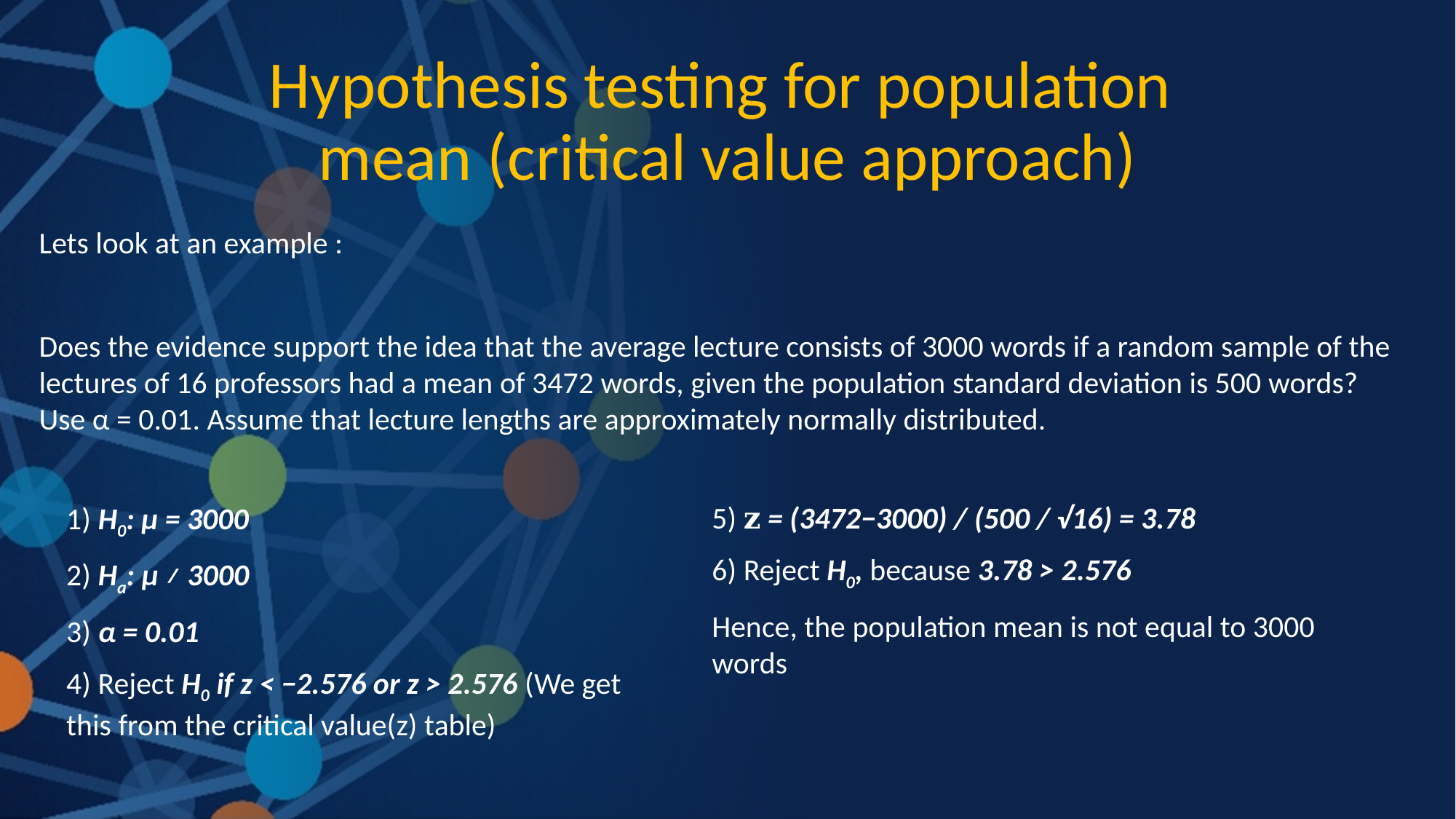

# Hypothesis testing for population  mean (critical value approach)
Lets look at an example :

Does the evidence support the idea that the average lecture consists of 3000 words if a random sample of the lectures of 16 professors had a mean of 3472 words, given the population standard deviation is 500 words? Use α = 0.01. Assume that lecture lengths are approximately normally distributed.

5) 𝐳 = (3472−3000) / (500 / √16) = 3.78
6) Reject H0, because 3.78 > 2.576
Hence, the population mean is not equal to 3000 words

1) H0: µ = 3000
2) Ha: µ ≠ 3000
3) α = 0.01
4) Reject H0 if z < −2.576 or z > 2.576 (We get this from the critical value(z) table)